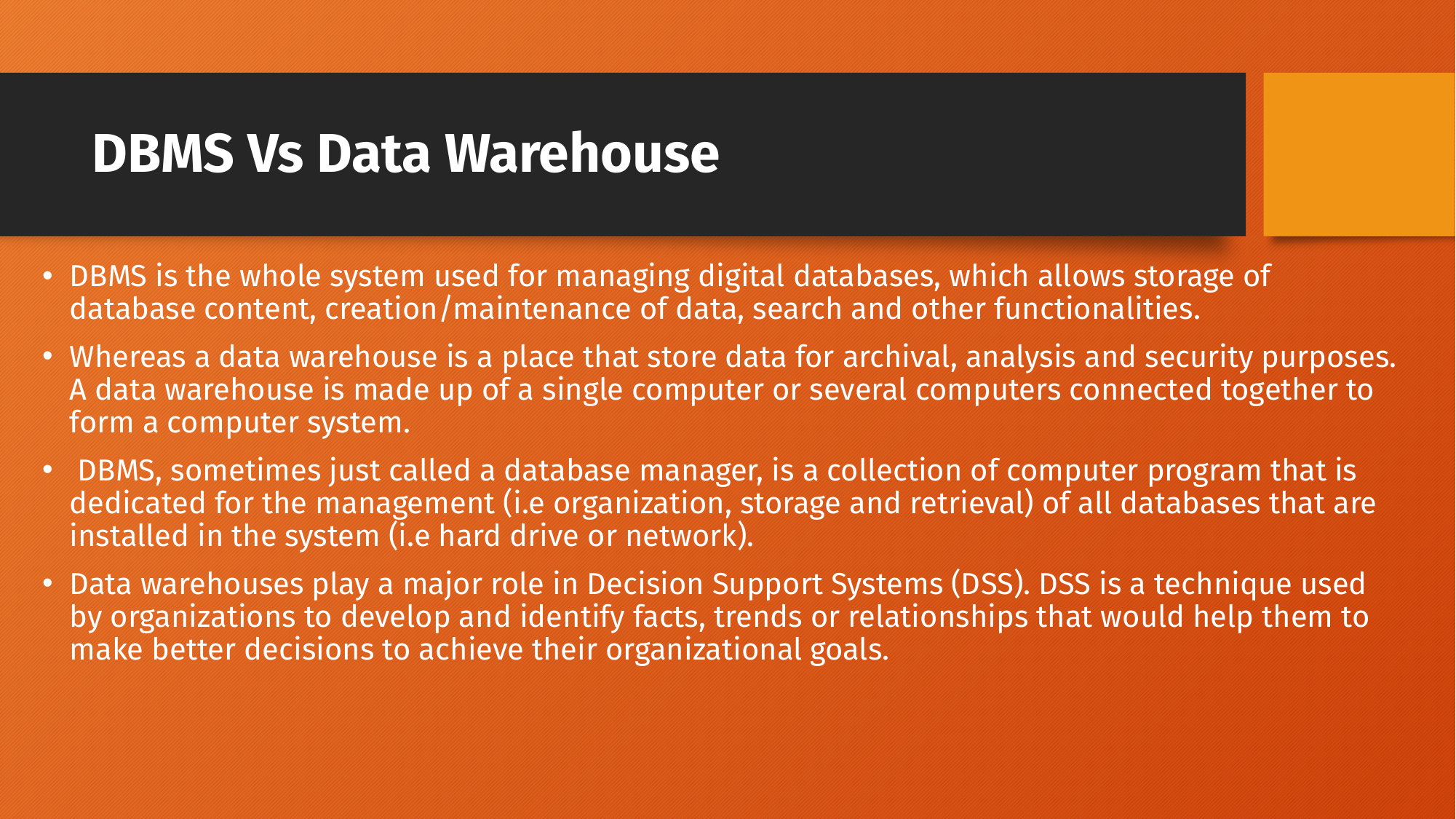

# DBMS Vs Data Warehouse
DBMS is the whole system used for managing digital databases, which allows storage of database content, creation/maintenance of data, search and other functionalities.
Whereas a data warehouse is a place that store data for archival, analysis and security purposes. A data warehouse is made up of a single computer or several computers connected together to form a computer system.
 DBMS, sometimes just called a database manager, is a collection of computer program that is dedicated for the management (i.e organization, storage and retrieval) of all databases that are installed in the system (i.e hard drive or network).
Data warehouses play a major role in Decision Support Systems (DSS). DSS is a technique used by organizations to develop and identify facts, trends or relationships that would help them to make better decisions to achieve their organizational goals.